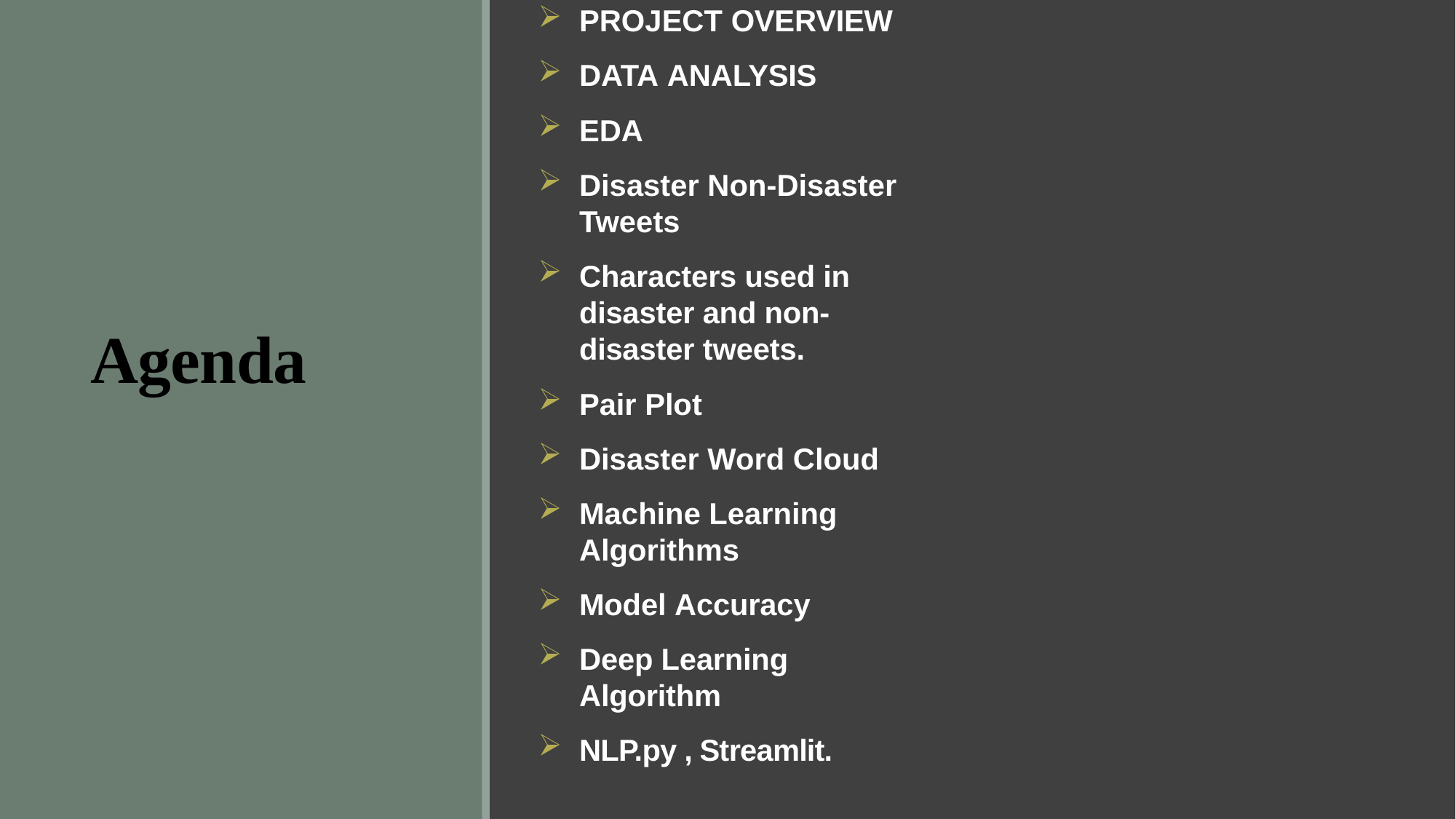

PROJECT OVERVIEW
DATA ANALYSIS
EDA
Disaster Non-Disaster Tweets
Characters used in disaster and non-disaster tweets.
Pair Plot
Disaster Word Cloud
Machine Learning Algorithms
Model Accuracy
Deep Learning Algorithm
NLP.py , Streamlit.

Agenda